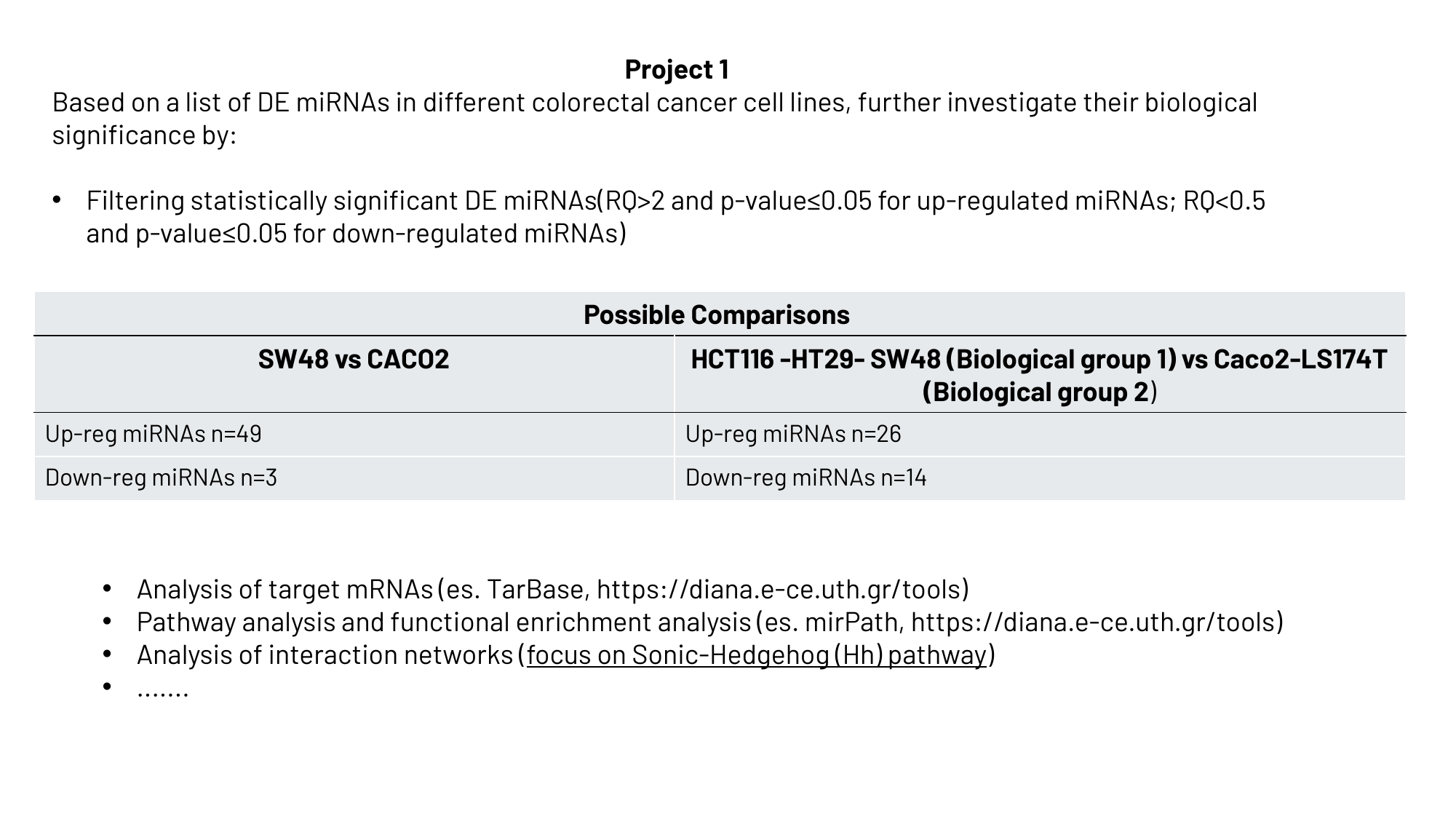

Project 1
Based on a list of DE miRNAs in different colorectal cancer cell lines, further investigate their biological significance by:

Filtering statistically significant DE miRNAs(RQ>2 and p-value≤0.05 for up-regulated miRNAs; RQ<0.5 and p-value≤0.05 for down-regulated miRNAs)
| Possible Comparisons |  |
| --- | --- |
| SW48 vs CACO2 | HCT116 -HT29- SW48 (Biological group 1) vs Caco2-LS174T (Biological group 2) |
| Up-reg miRNAs n=49 | Up-reg miRNAs n=26 |
| Down-reg miRNAs n=3 | Down-reg miRNAs n=14 |

Analysis of target mRNAs (es. TarBase, https://diana.e-ce.uth.gr/tools)
Pathway analysis and functional enrichment analysis (es. mirPath, https://diana.e-ce.uth.gr/tools)
Analysis of interaction networks (focus on Sonic-Hedgehog (Hh) pathway)
.......